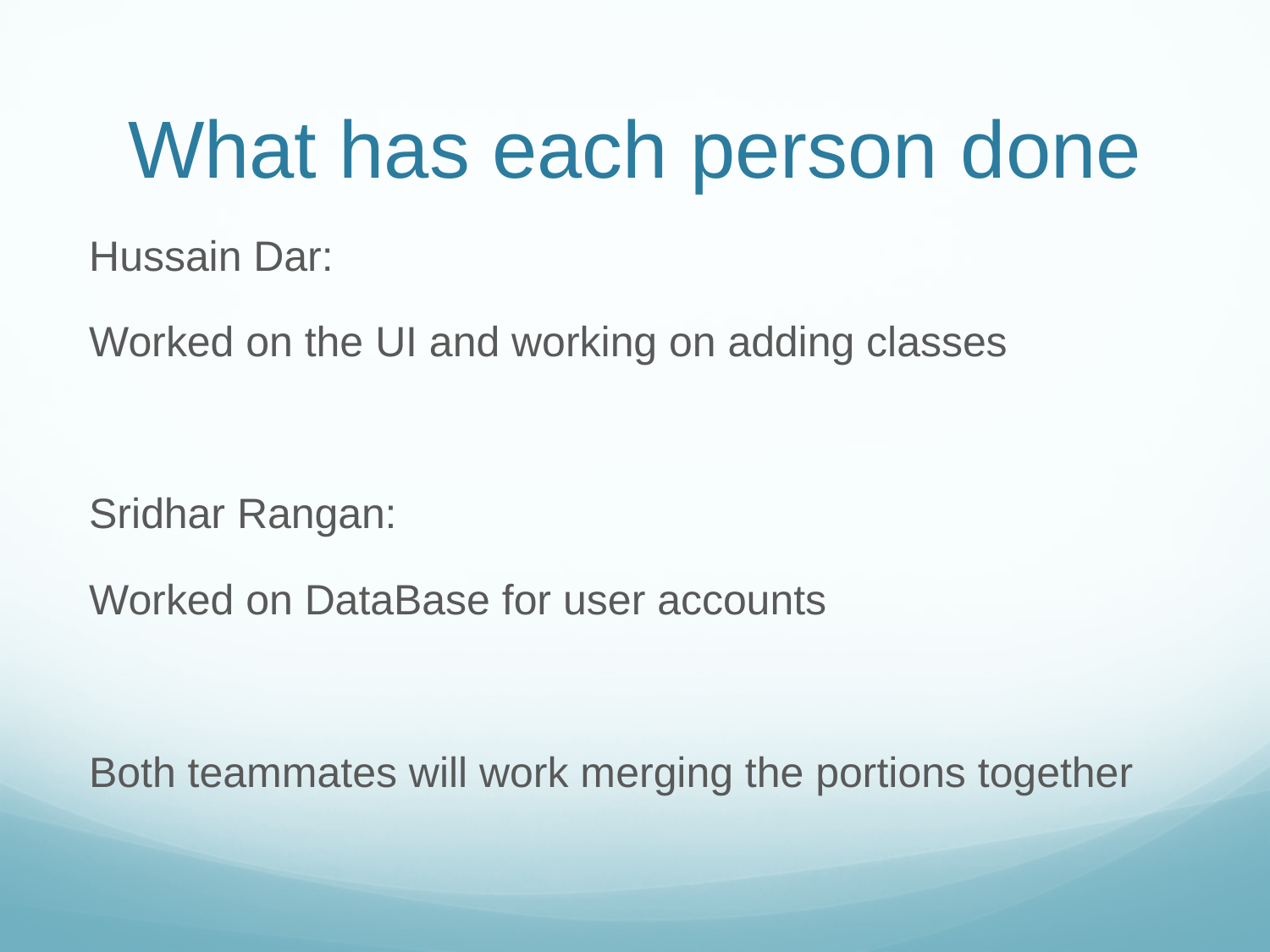

# What has each person done
Hussain Dar:
Worked on the UI and working on adding classes

Sridhar Rangan:
Worked on DataBase for user accounts

Both teammates will work merging the portions together